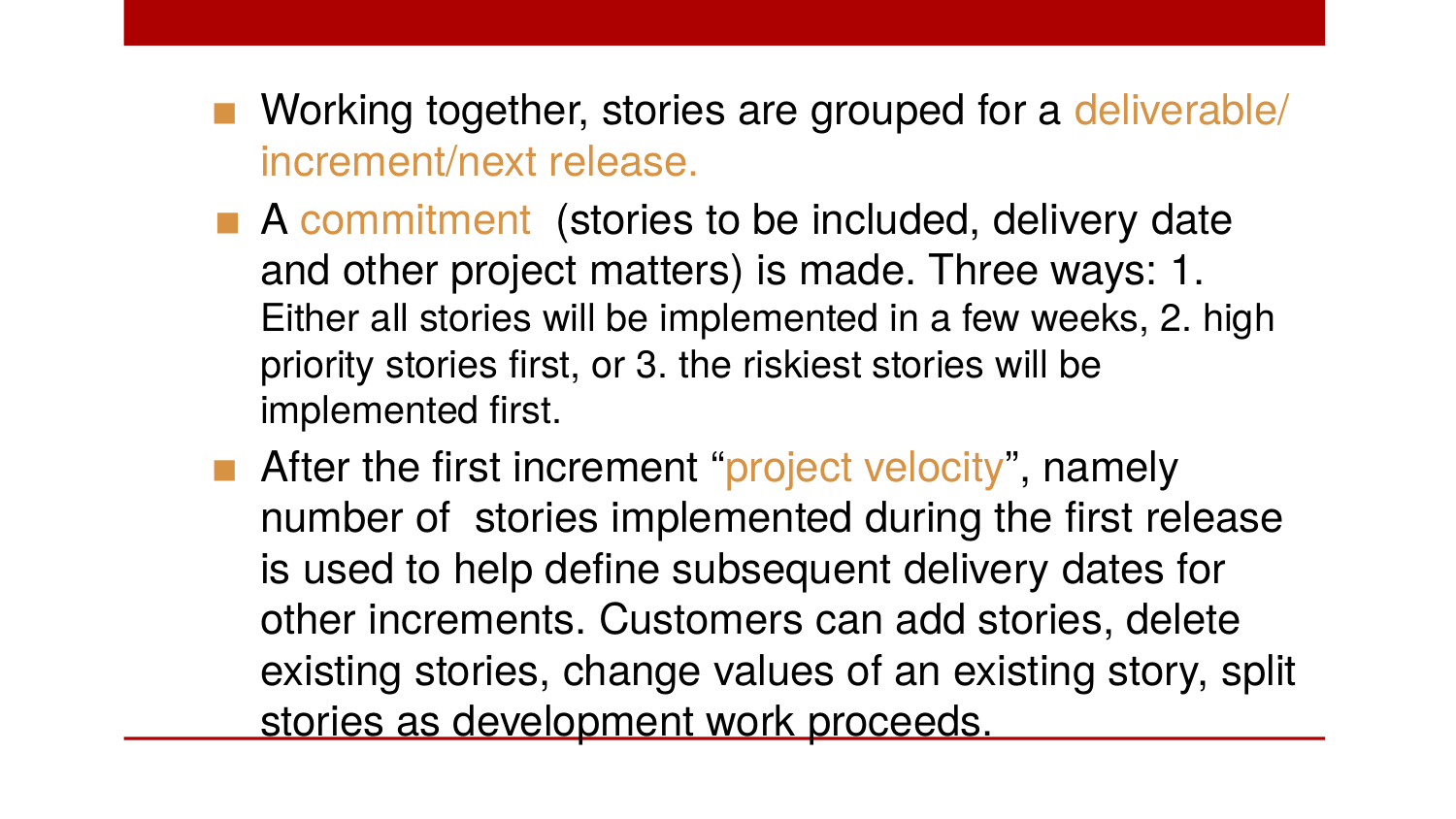

Working together, stories are grouped for a deliverable/ increment/next release.
A commitment  (stories to be included, delivery date and other project matters) is made. Three ways: 1. Either all stories will be implemented in a few weeks, 2. high priority stories first, or 3. the riskiest stories will be implemented first.
After the first increment “project velocity”, namely number of  stories implemented during the first release is used to help define subsequent delivery dates for other increments. Customers can add stories, delete existing stories, change values of an existing story, split stories as development work proceeds.